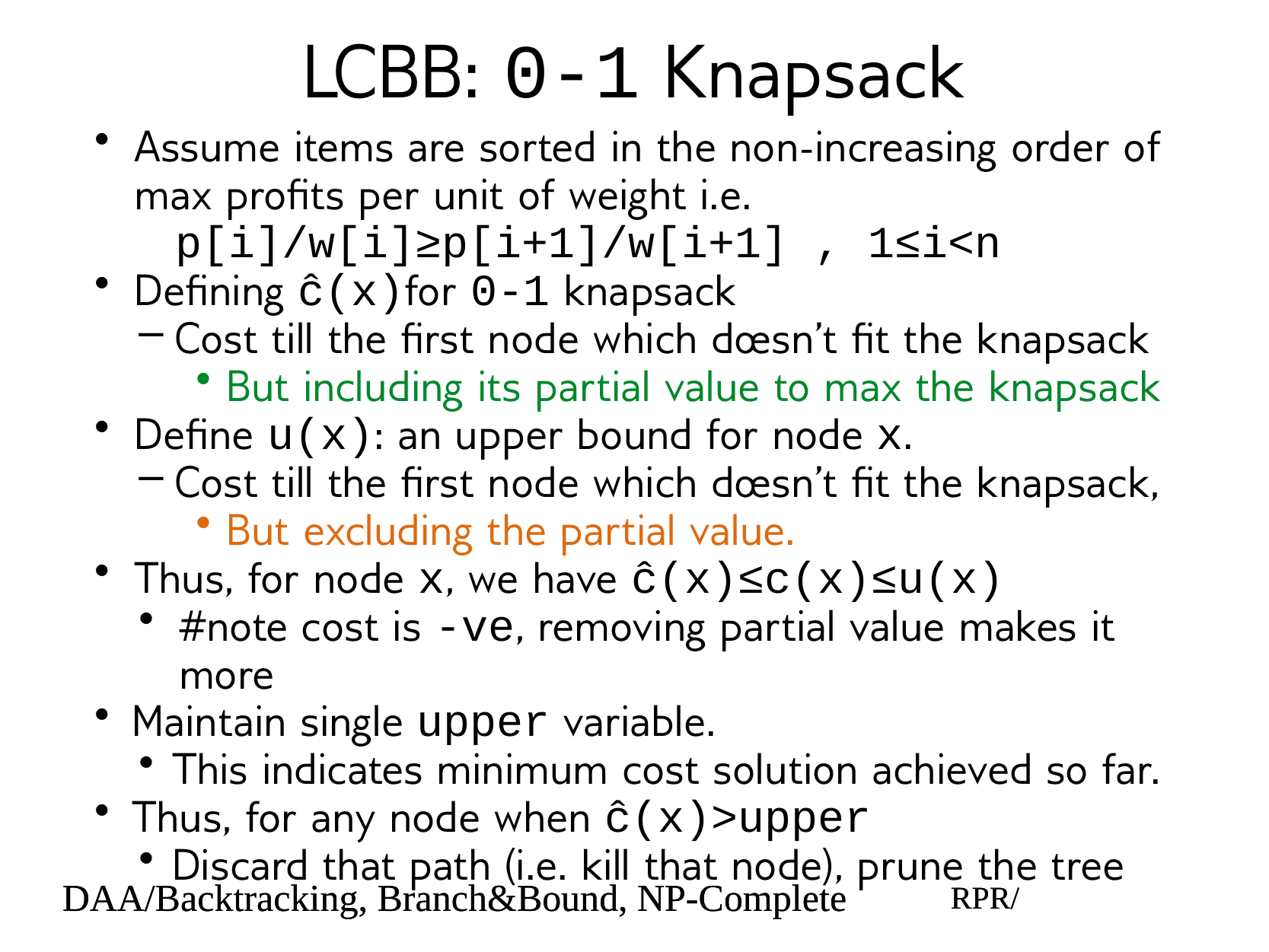

# LCBB: 0-1 Knapsack
Assume items are sorted in the non-increasing order of max profits per unit of weight i.e.
p[i]/w[i]≥p[i+1]/w[i+1] , 1≤i<n
Defining ĉ(x)for 0-1 knapsack
Cost till the first node which doesn’t fit the knapsack
But including its partial value to max the knapsack
Define u(x): an upper bound for node x.
Cost till the first node which doesn’t fit the knapsack,
But excluding the partial value.
Thus, for node x, we have ĉ(x)≤c(x)≤u(x)
#note cost is -ve, removing partial value makes it more
Maintain single upper variable.
This indicates minimum cost solution achieved so far.
Thus, for any node when ĉ(x)>upper
Discard that path (i.e. kill that node), prune the tree
DAA/Backtracking, Branch&Bound, NP-Complete
RPR/
13